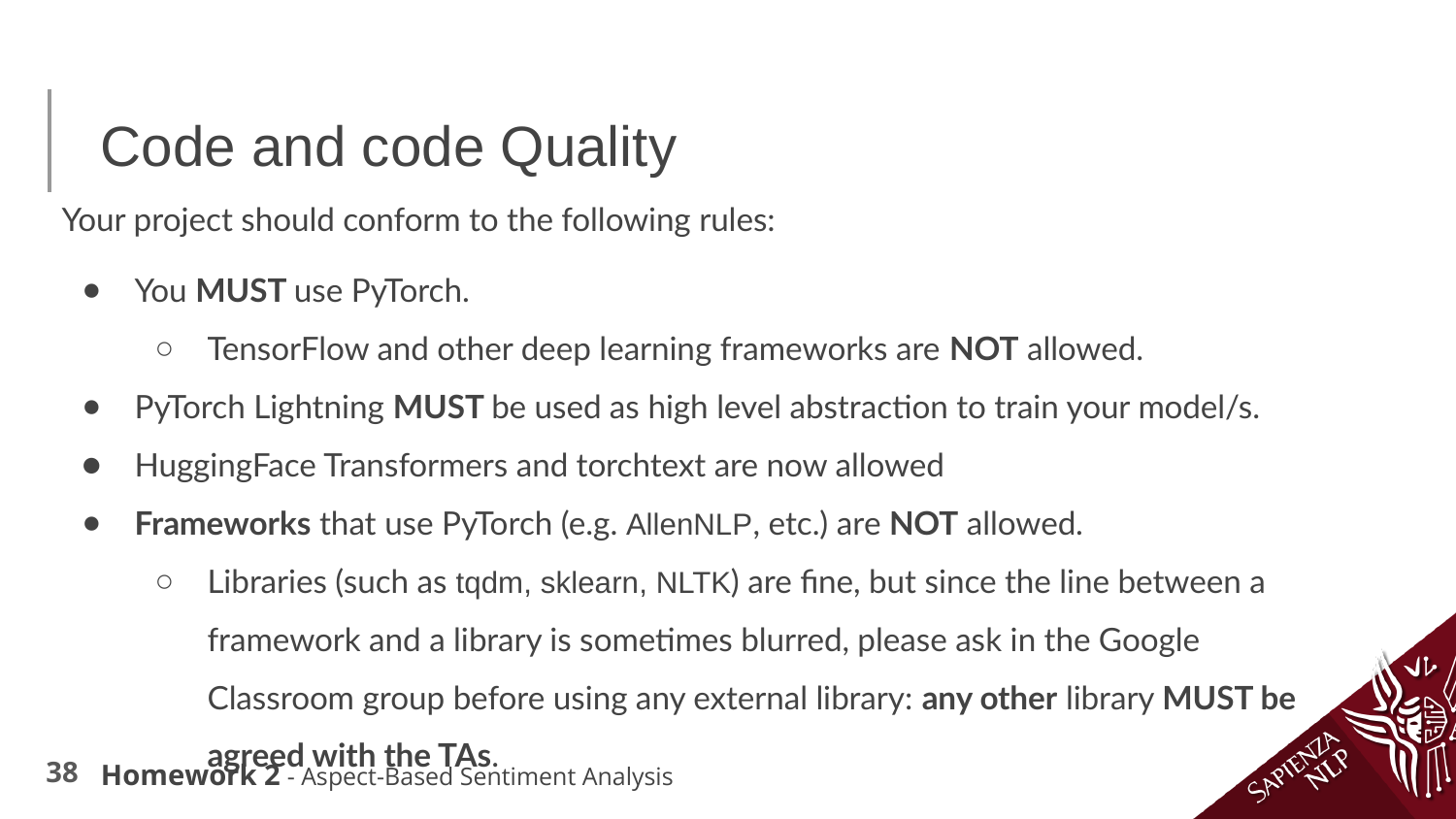

# Code and code Quality
Your project should conform to the following rules:
You MUST use PyTorch.
TensorFlow and other deep learning frameworks are NOT allowed.
PyTorch Lightning MUST be used as high level abstraction to train your model/s.
HuggingFace Transformers and torchtext are now allowed
Frameworks that use PyTorch (e.g. AllenNLP, etc.) are NOT allowed.
Libraries (such as tqdm, sklearn, NLTK) are fine, but since the line between a framework and a library is sometimes blurred, please ask in the Google Classroom group before using any external library: any other library MUST be agreed with the TAs.
Homework 2 - Aspect-Based Sentiment Analysis